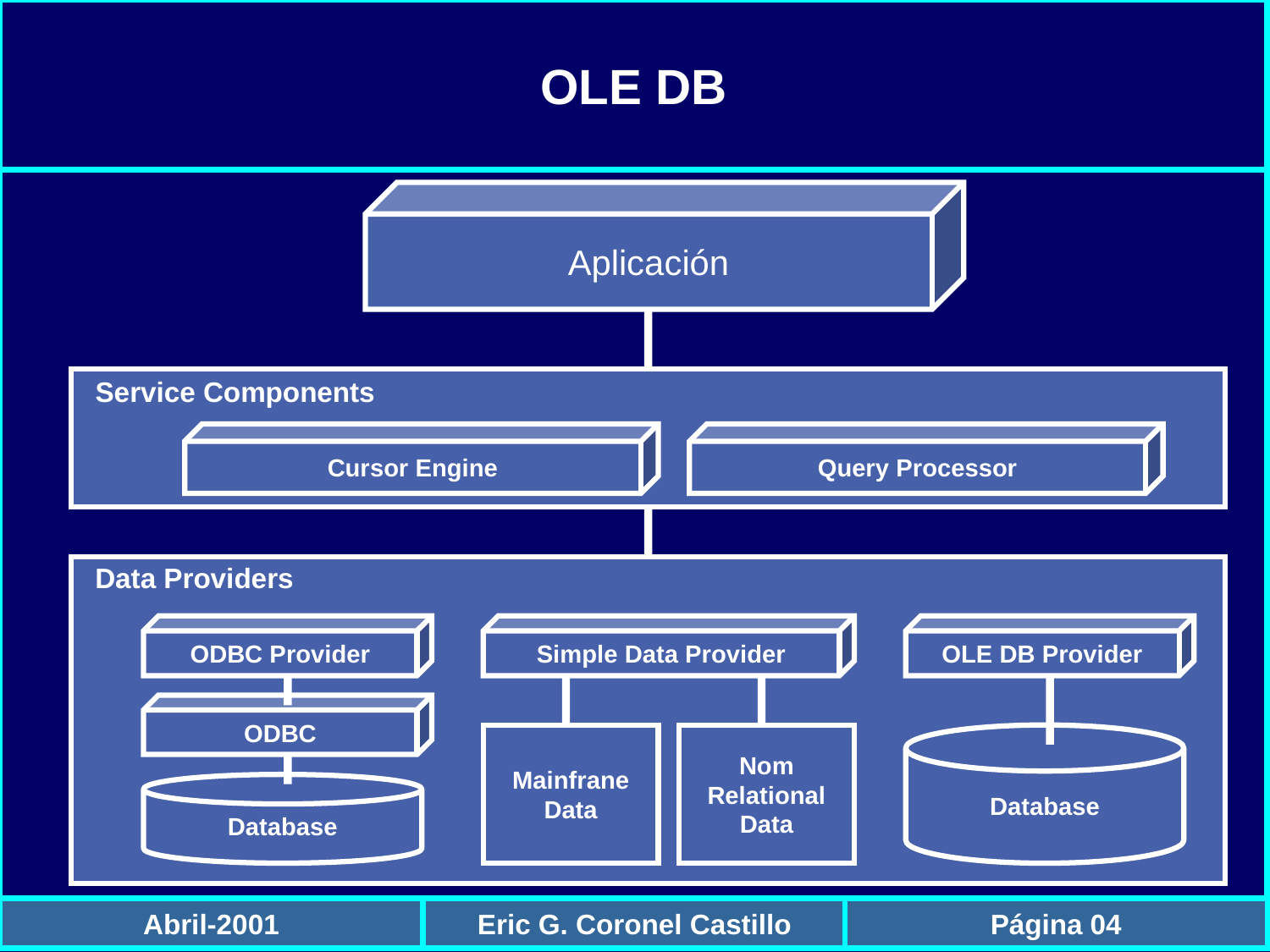

OLE DB

Abril-2001
Eric G. Coronel Castillo
Página 04
Aplicación

Service Components

Cursor Engine
Query Processor

Data Providers

ODBC Provider
Simple Data Provider
OLE DB Provider

ODBC
Mainfrane
Data
Nom
Relational
Data
Database

Database